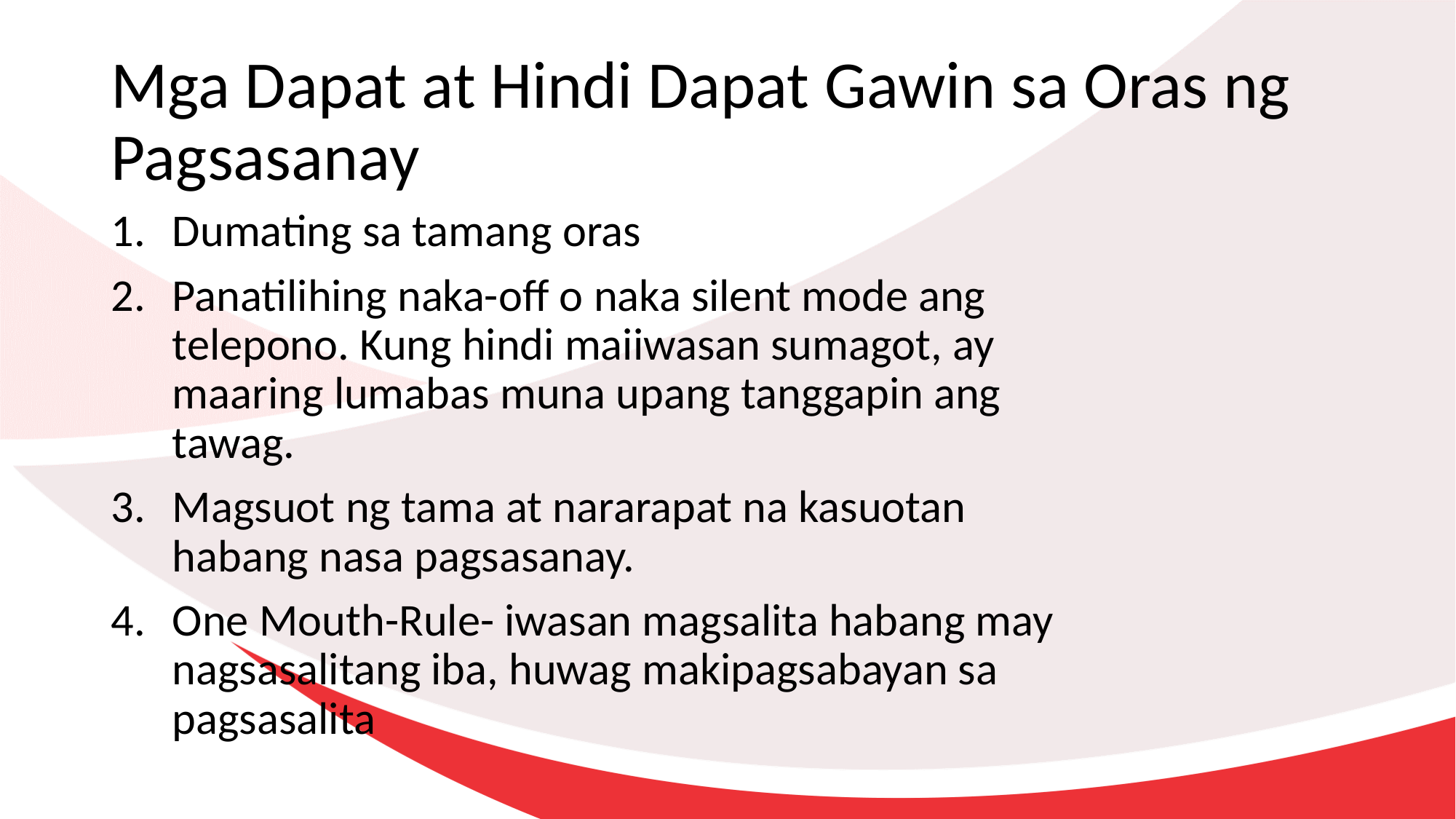

# Mga Dapat at Hindi Dapat Gawin sa Oras ng Pagsasanay
Dumating sa tamang oras
Panatilihing naka-off o naka silent mode ang telepono. Kung hindi maiiwasan sumagot, ay maaring lumabas muna upang tanggapin ang tawag.
Magsuot ng tama at nararapat na kasuotan habang nasa pagsasanay.
One Mouth-Rule- iwasan magsalita habang may nagsasalitang iba, huwag makipagsabayan sa pagsasalita